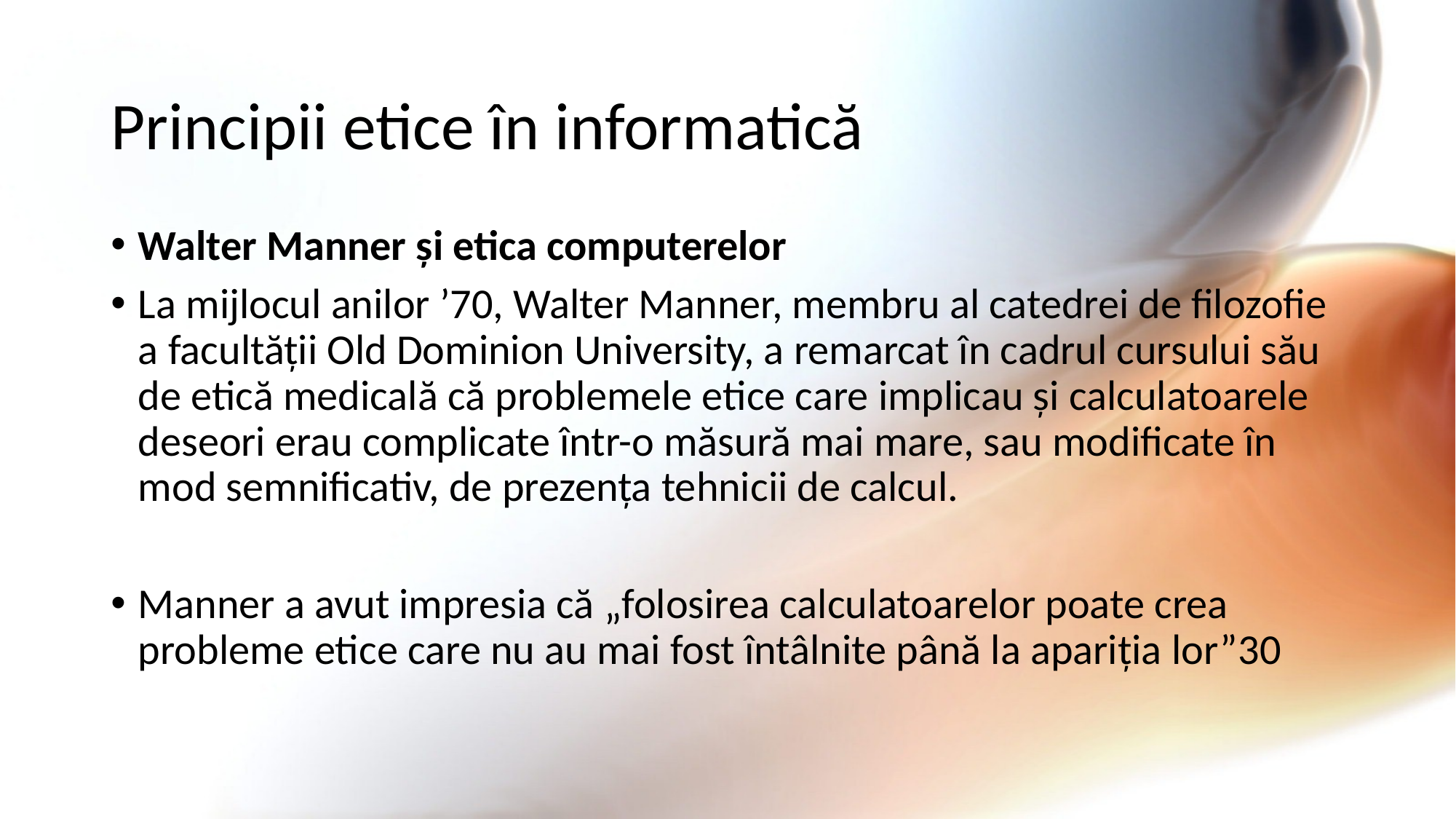

# Principii etice în informatică
Walter Manner și etica computerelor
La mijlocul anilor ’70, Walter Manner, membru al catedrei de filozofie a facultății Old Dominion University, a remarcat în cadrul cursului său de etică medicală că problemele etice care implicau și calculatoarele deseori erau complicate într-o măsură mai mare, sau modificate în mod semnificativ, de prezența tehnicii de calcul.

Manner a avut impresia că „folosirea calculatoarelor poate crea probleme etice care nu au mai fost întâlnite până la apariția lor”30